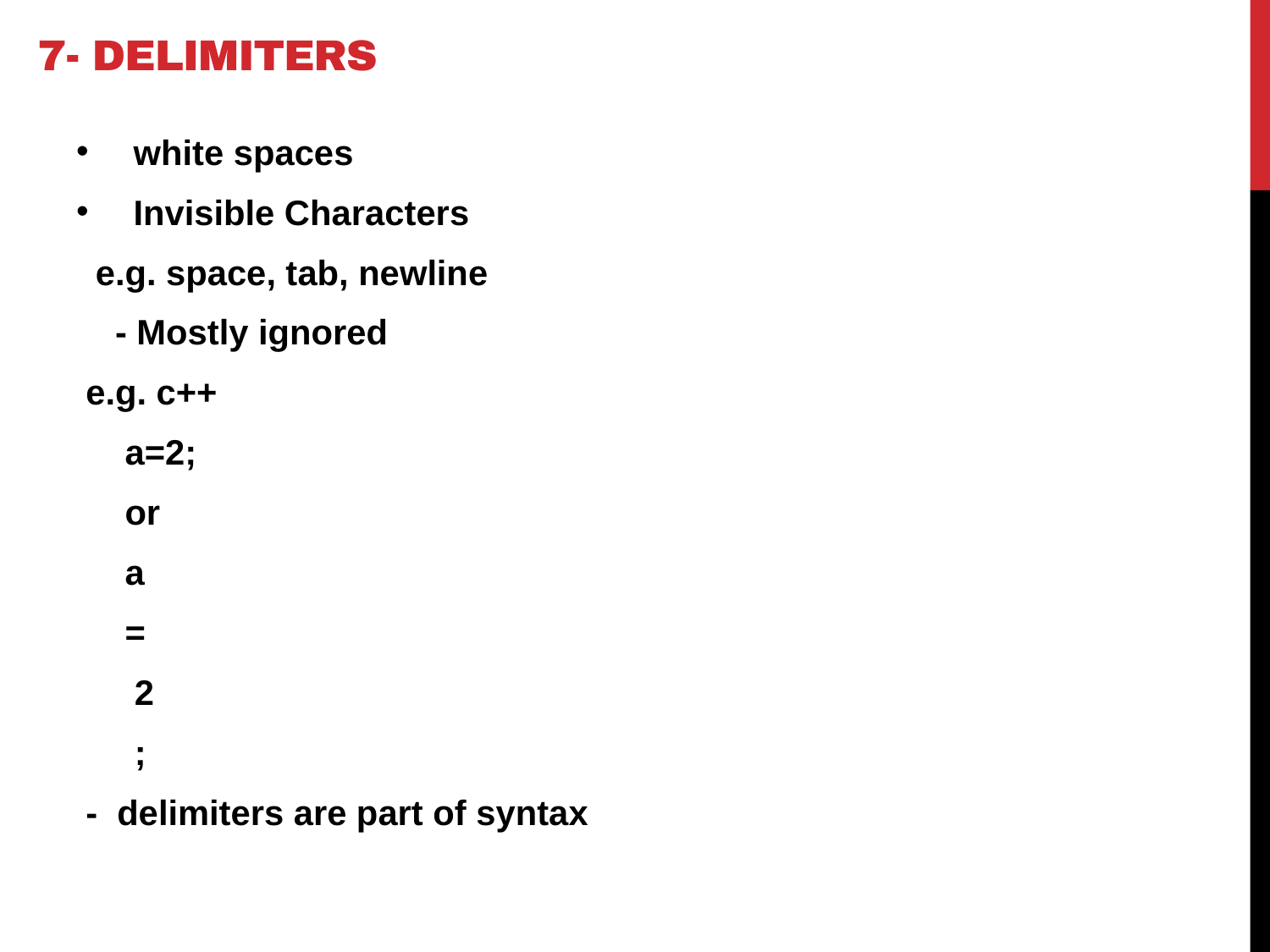

# 7- delimiters

 white spaces
 Invisible Characters
  e.g. space, tab, newline
    - Mostly ignored
 e.g. c++
     a=2;
     or
     a
     =
      2
      ;
 -  delimiters are part of syntax